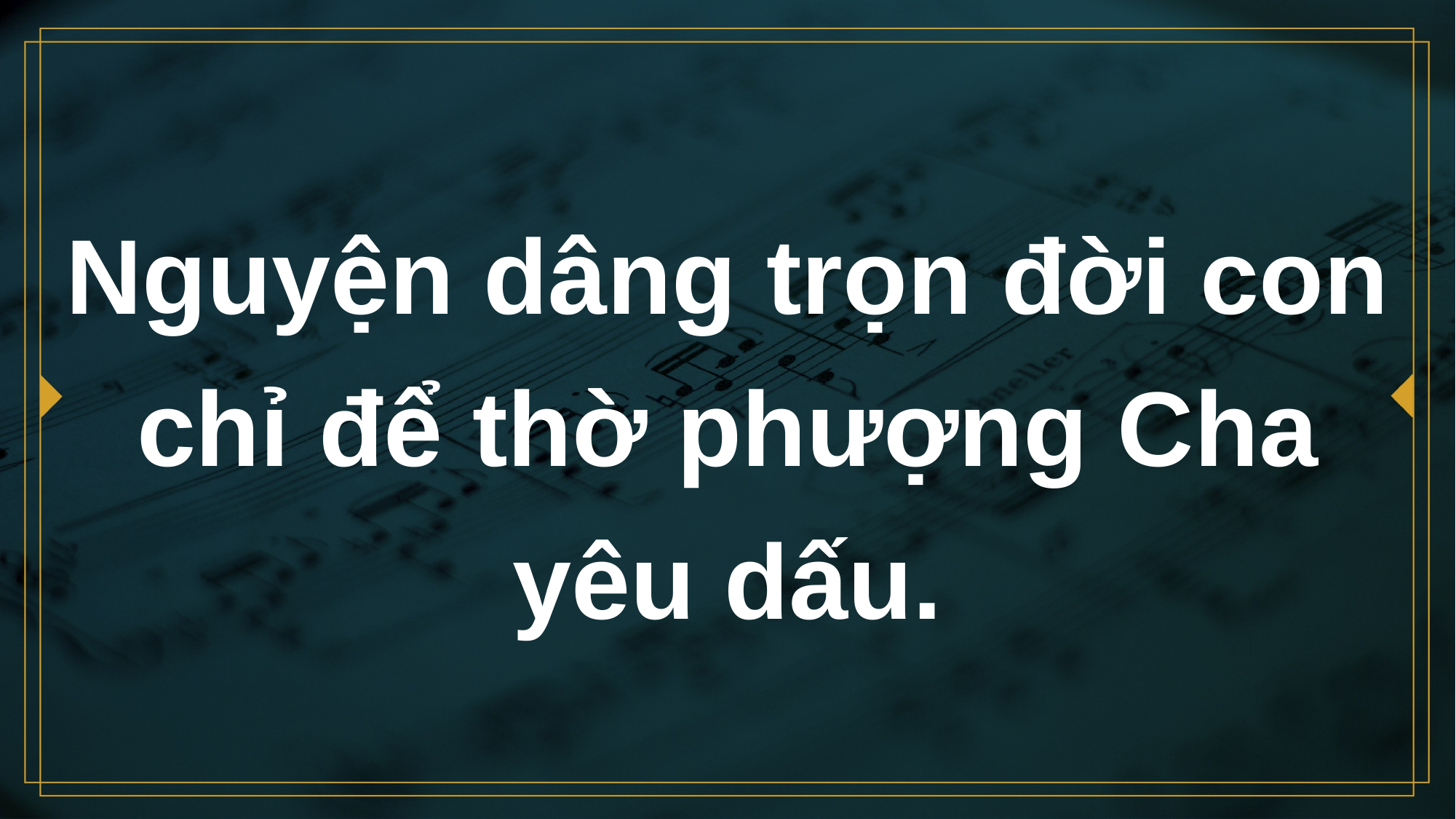

# Nguyện dâng trọn đời con chỉ để thờ phượng Cha yêu dấu.